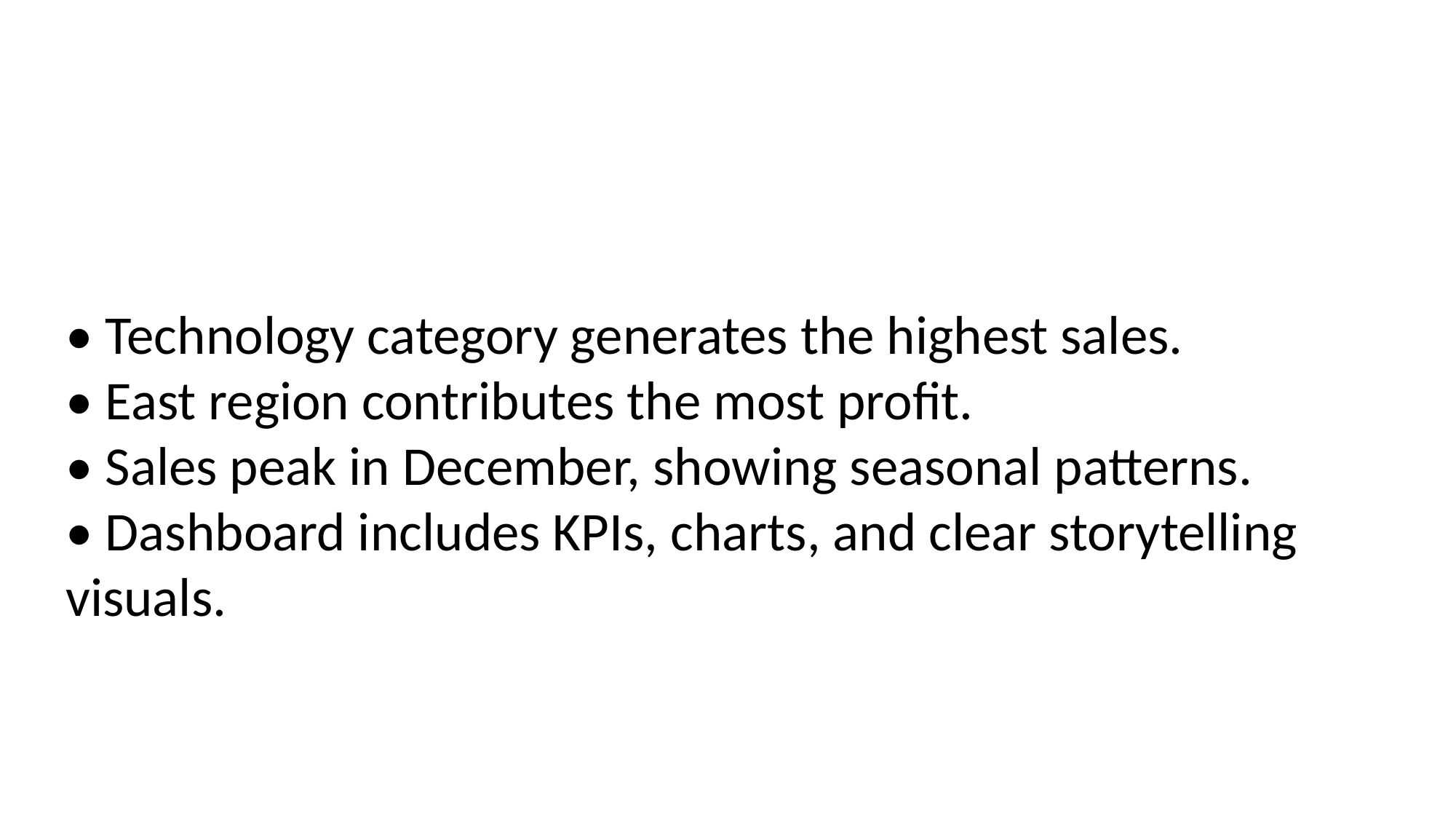

• Technology category generates the highest sales.
• East region contributes the most profit.
• Sales peak in December, showing seasonal patterns.
• Dashboard includes KPIs, charts, and clear storytelling visuals.